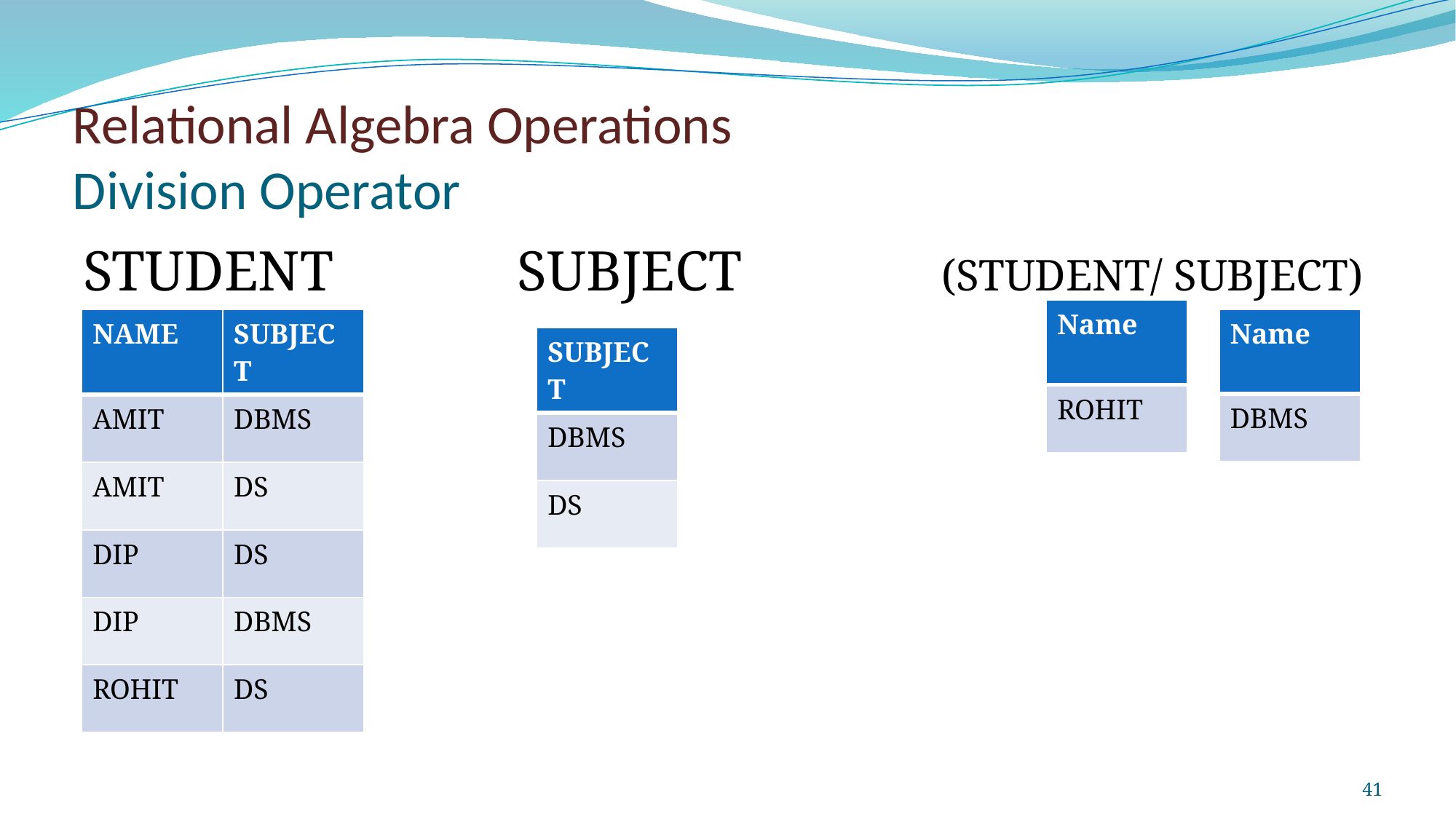

# Relational Algebra Operations Division Operator
STUDENT             SUBJECT              (STUDENT/ SUBJECT)

| Name |
| --- |
| ROHIT |
| NAME | SUBJECT |
| --- | --- |
| AMIT | DBMS |
| AMIT | DS |
| DIP | DS |
| DIP | DBMS |
| ROHIT | DS |
| Name |
| --- |
| DBMS |
| SUBJECT |
| --- |
| DBMS |
| DS |
41